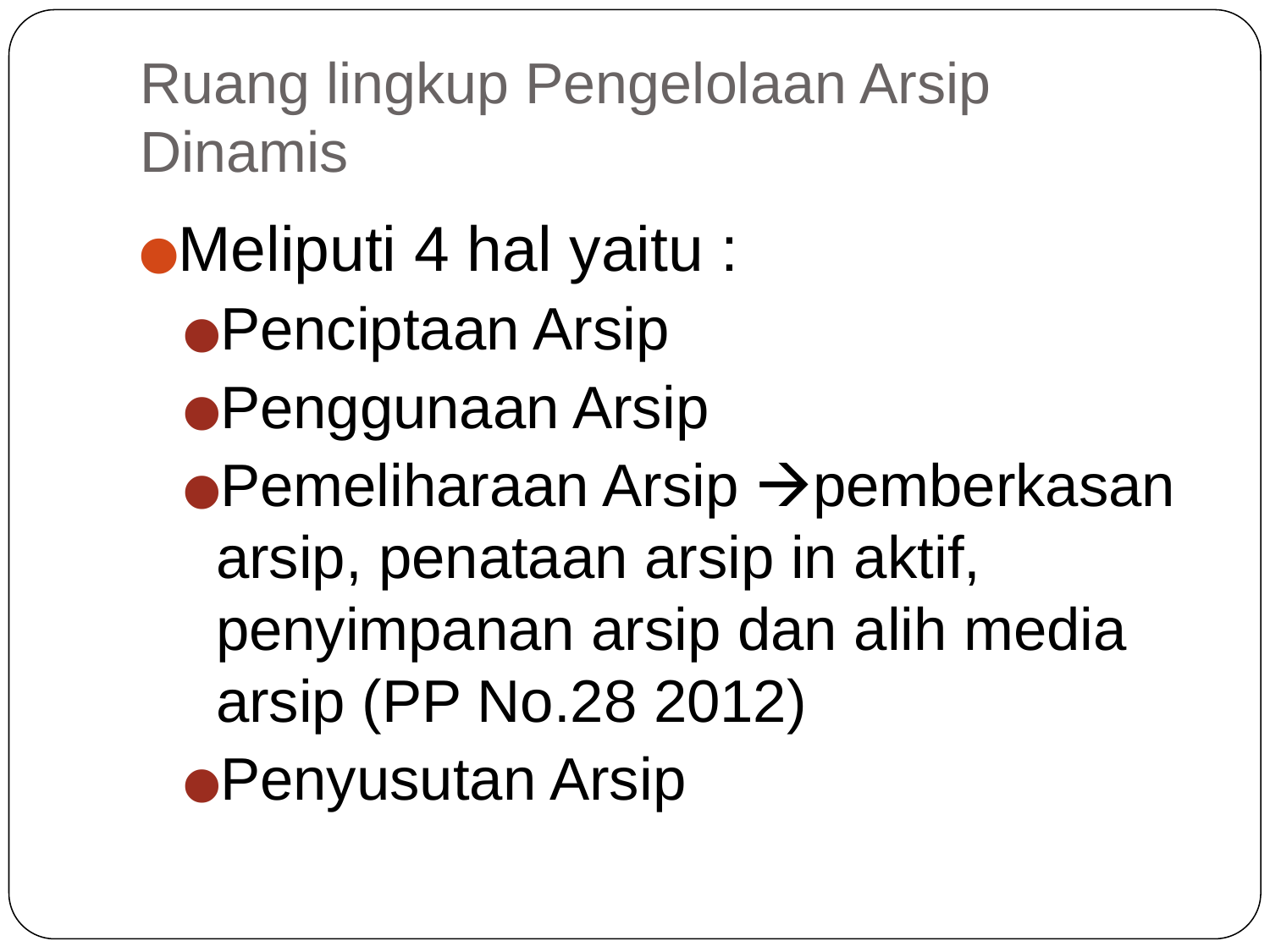

# Ruang lingkup Pengelolaan Arsip Dinamis
Meliputi 4 hal yaitu :
Penciptaan Arsip
Penggunaan Arsip
Pemeliharaan Arsip 🡪pemberkasan arsip, penataan arsip in aktif, penyimpanan arsip dan alih media arsip (PP No.28 2012)
Penyusutan Arsip